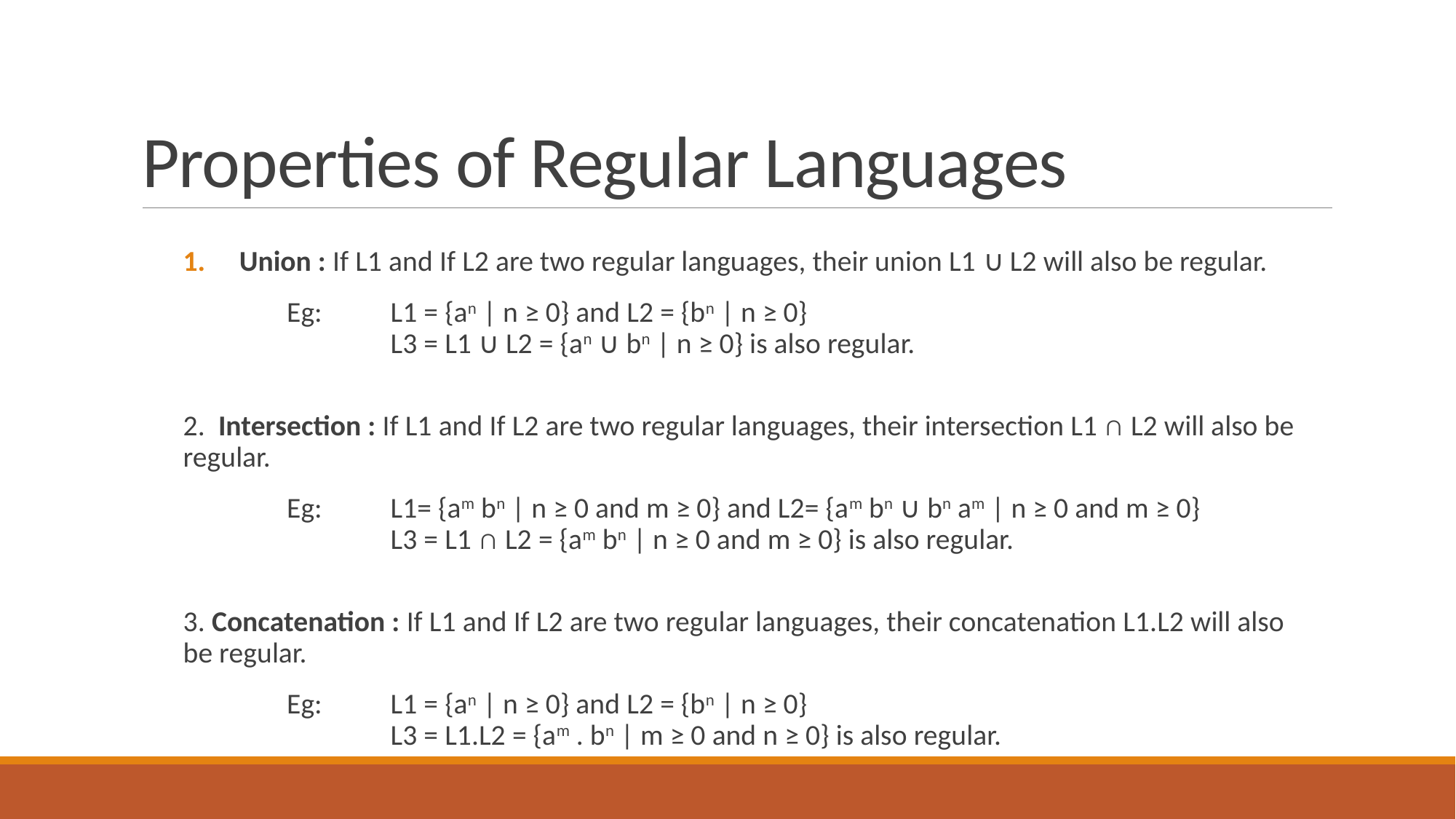

# Properties of Regular Languages
Union : If L1 and If L2 are two regular languages, their union L1 ∪ L2 will also be regular.
	Eg:  	L1 = {an | n ≥ 0} and L2 = {bn | n ≥ 0}
		L3 = L1 ∪ L2 = {an ∪ bn | n ≥ 0} is also regular.
2.  Intersection : If L1 and If L2 are two regular languages, their intersection L1 ∩ L2 will also be regular.
	Eg:  	L1= {am bn | n ≥ 0 and m ≥ 0} and L2= {am bn ∪ bn am | n ≥ 0 and m ≥ 0}
		L3 = L1 ∩ L2 = {am bn | n ≥ 0 and m ≥ 0} is also regular.
3. Concatenation : If L1 and If L2 are two regular languages, their concatenation L1.L2 will also be regular.
	Eg: 	L1 = {an | n ≥ 0} and L2 = {bn | n ≥ 0}
		L3 = L1.L2 = {am . bn | m ≥ 0 and n ≥ 0} is also regular.